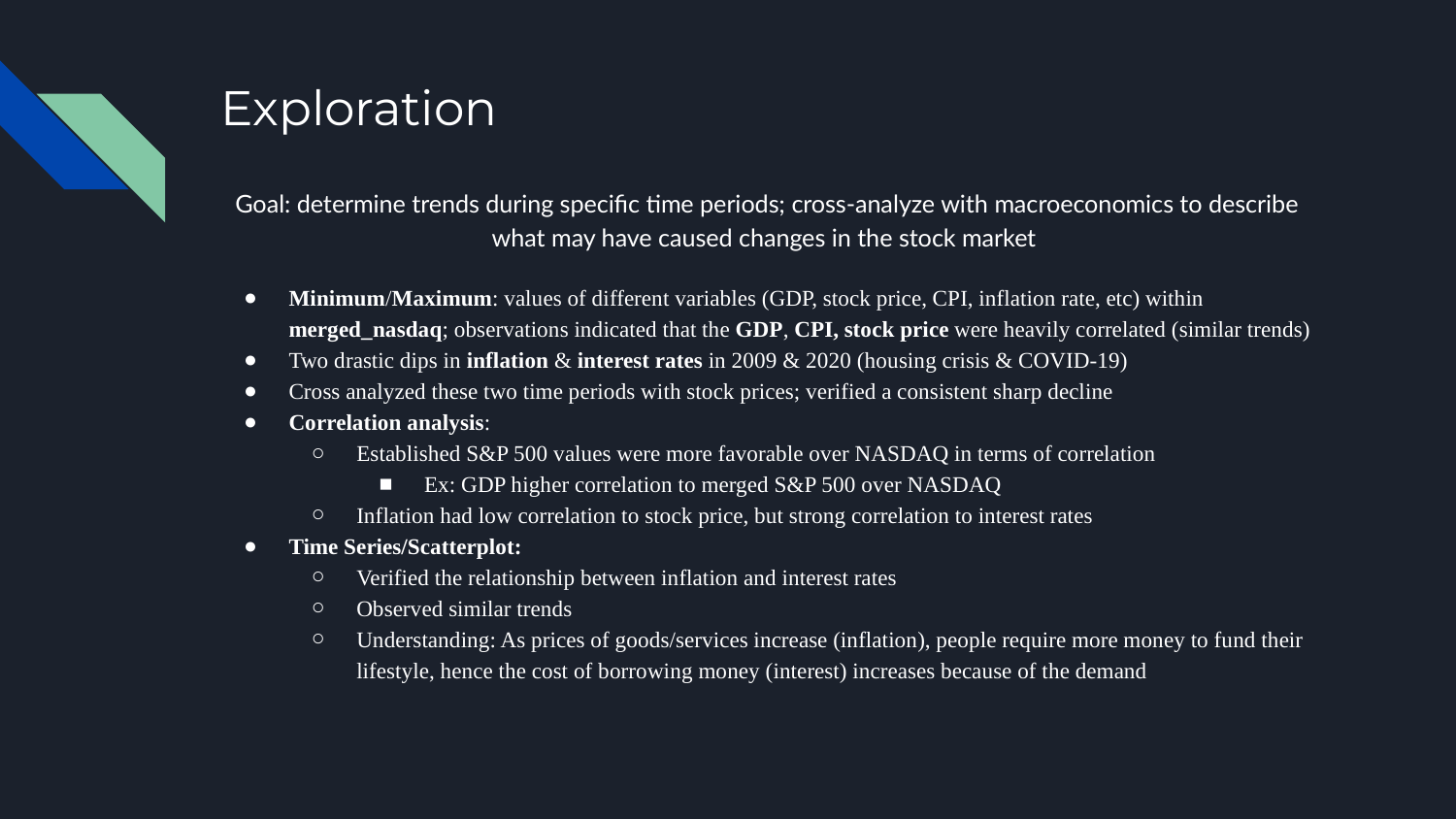

# Exploration
Goal: determine trends during specific time periods; cross-analyze with macroeconomics to describe what may have caused changes in the stock market
Minimum/Maximum: values of different variables (GDP, stock price, CPI, inflation rate, etc) within merged_nasdaq; observations indicated that the GDP, CPI, stock price were heavily correlated (similar trends)
Two drastic dips in inflation & interest rates in 2009 & 2020 (housing crisis & COVID-19)
Cross analyzed these two time periods with stock prices; verified a consistent sharp decline
Correlation analysis:
Established S&P 500 values were more favorable over NASDAQ in terms of correlation
Ex: GDP higher correlation to merged S&P 500 over NASDAQ
Inflation had low correlation to stock price, but strong correlation to interest rates
Time Series/Scatterplot:
Verified the relationship between inflation and interest rates
Observed similar trends
Understanding: As prices of goods/services increase (inflation), people require more money to fund their lifestyle, hence the cost of borrowing money (interest) increases because of the demand